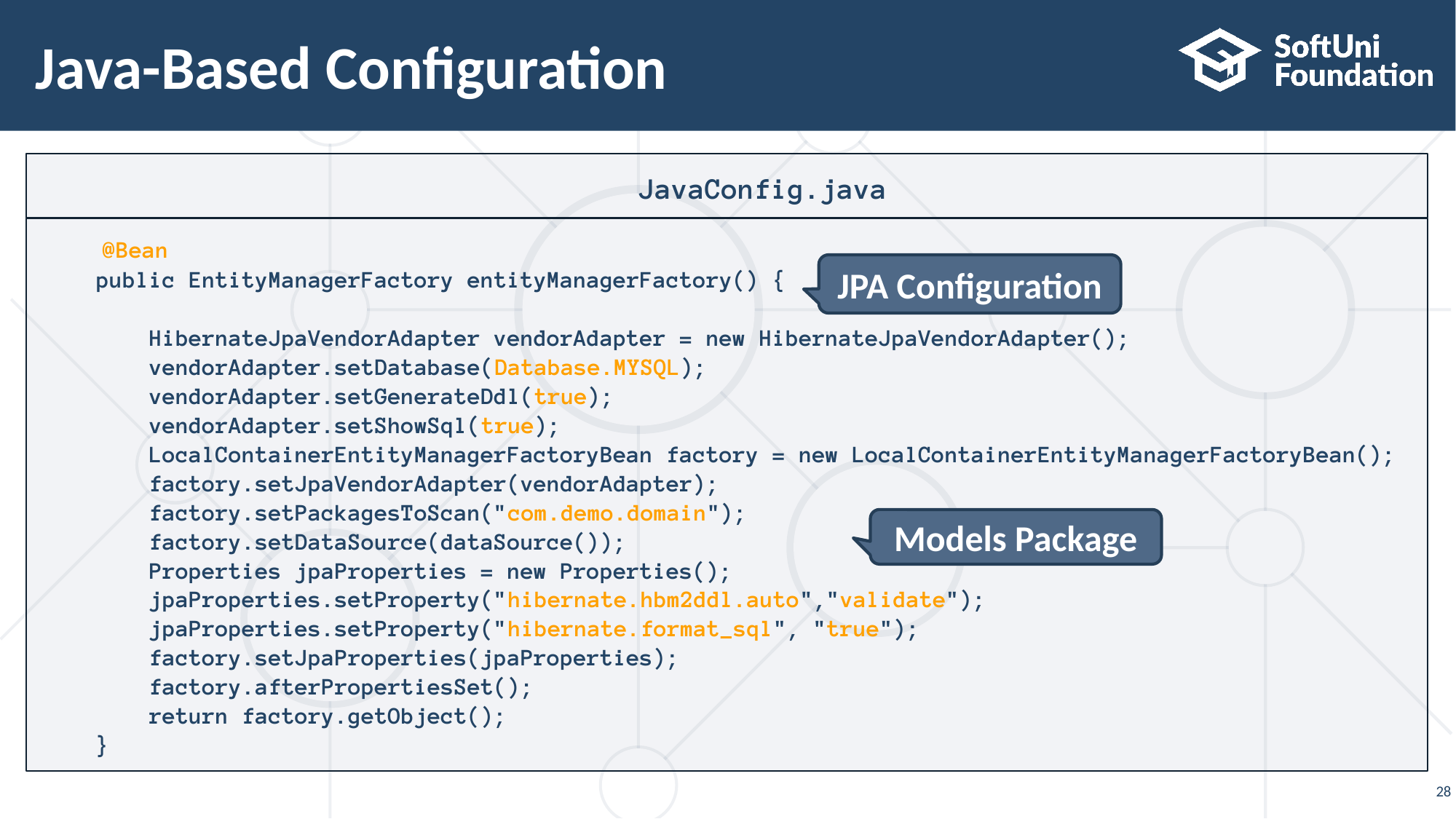

# Java-Based Configuration
JavaConfig.java
    @Bean
    public EntityManagerFactory entityManagerFactory() {

        HibernateJpaVendorAdapter vendorAdapter = new HibernateJpaVendorAdapter();
        vendorAdapter.setDatabase(Database.MYSQL);
        vendorAdapter.setGenerateDdl(true);
        vendorAdapter.setShowSql(true);
        LocalContainerEntityManagerFactoryBean factory = new LocalContainerEntityManagerFactoryBean();
        factory.setJpaVendorAdapter(vendorAdapter);
        factory.setPackagesToScan("com.demo.domain");
        factory.setDataSource(dataSource());
        Properties jpaProperties = new Properties();
        jpaProperties.setProperty("hibernate.hbm2ddl.auto","validate");
        jpaProperties.setProperty("hibernate.format_sql", "true");
        factory.setJpaProperties(jpaProperties);
        factory.afterPropertiesSet();
        return factory.getObject();
    }
JPA Configuration
Models Package
28